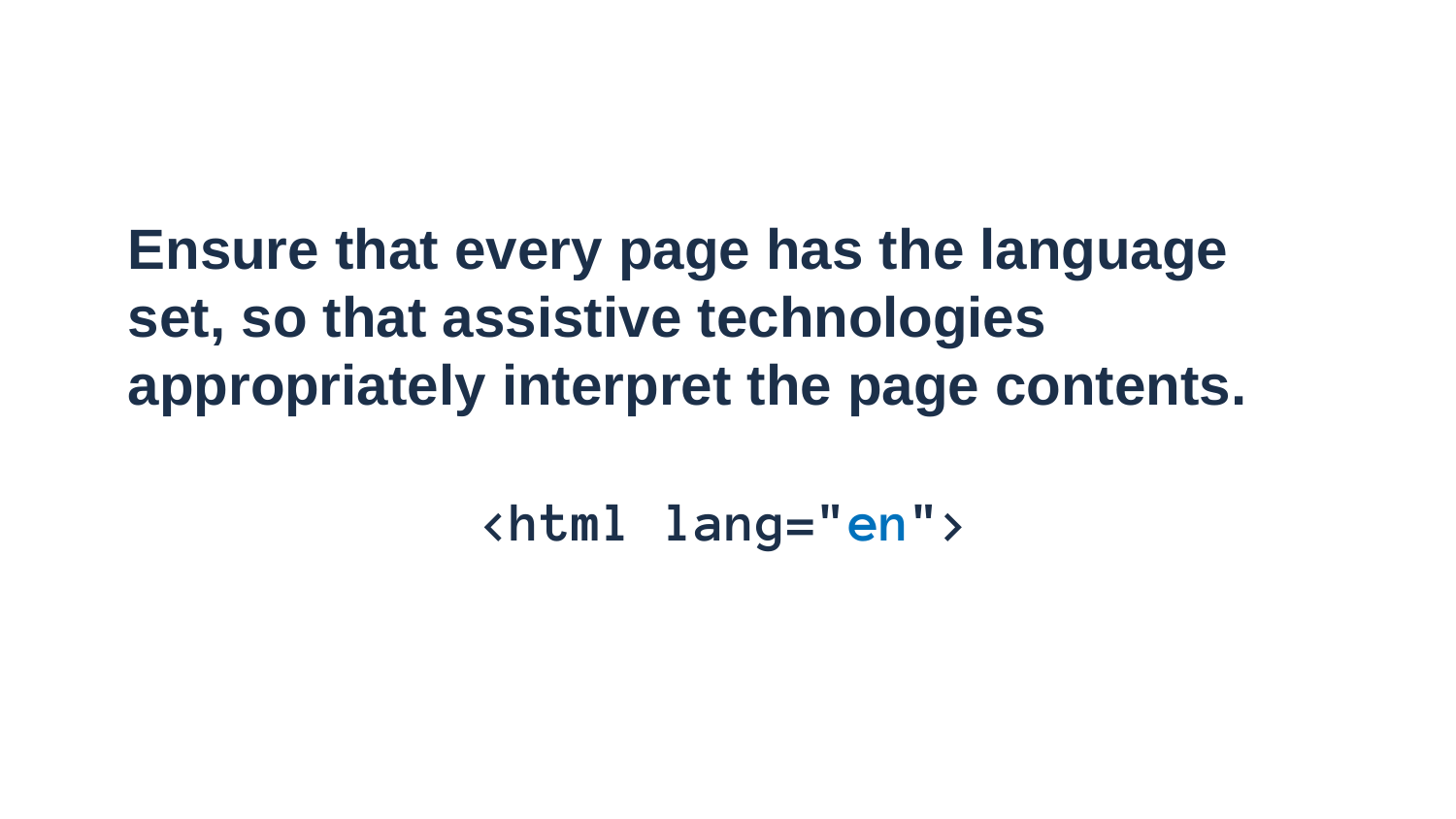

# Ensure that every page has the language set, so that assistive technologies appropriately interpret the page contents.

<html lang="en">